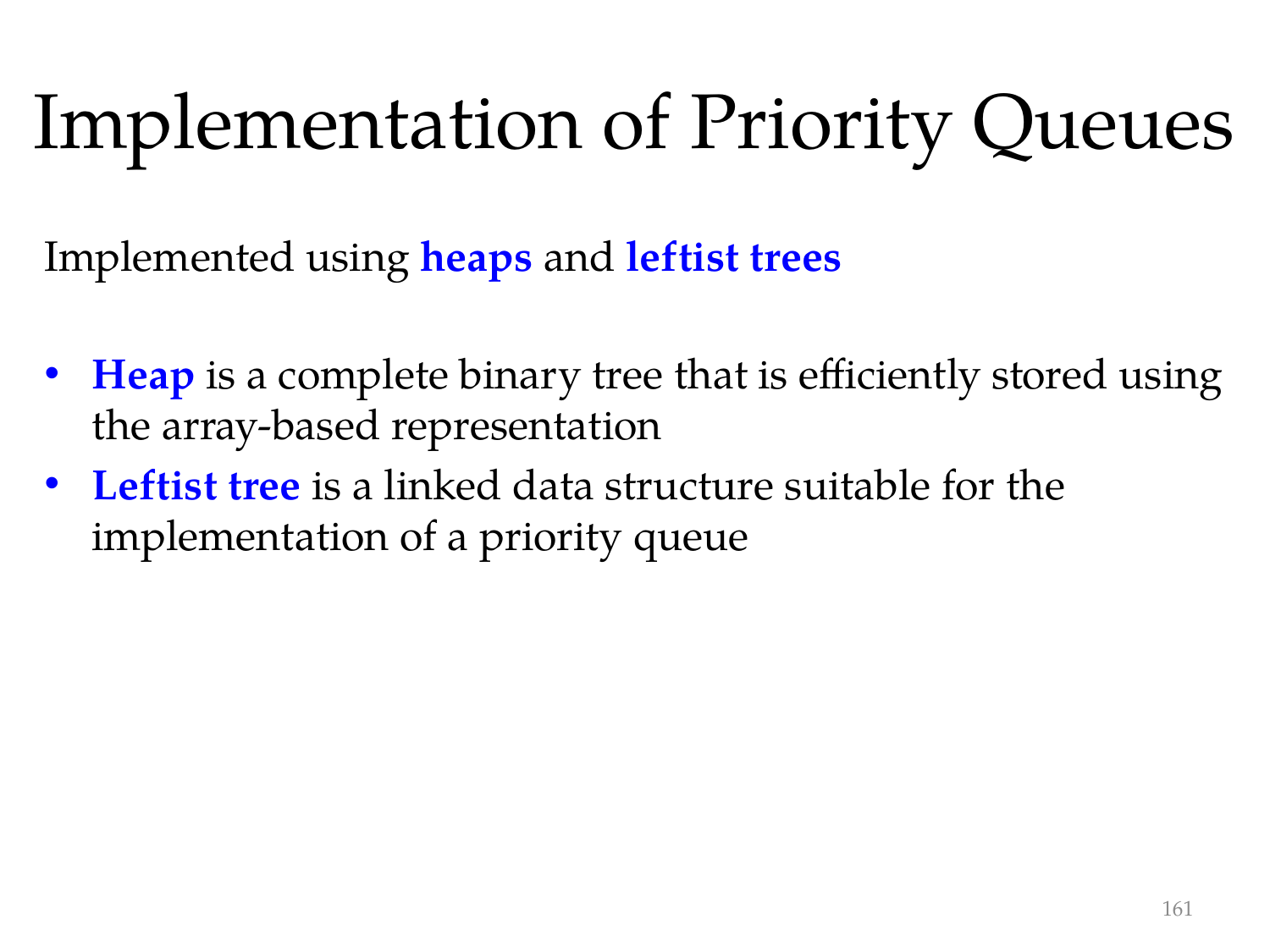

# Implementation of Priority Queues
Implemented using heaps and leftist trees

Heap is a complete binary tree that is efficiently stored using the array-based representation
Leftist tree is a linked data structure suitable for the implementation of a priority queue
161